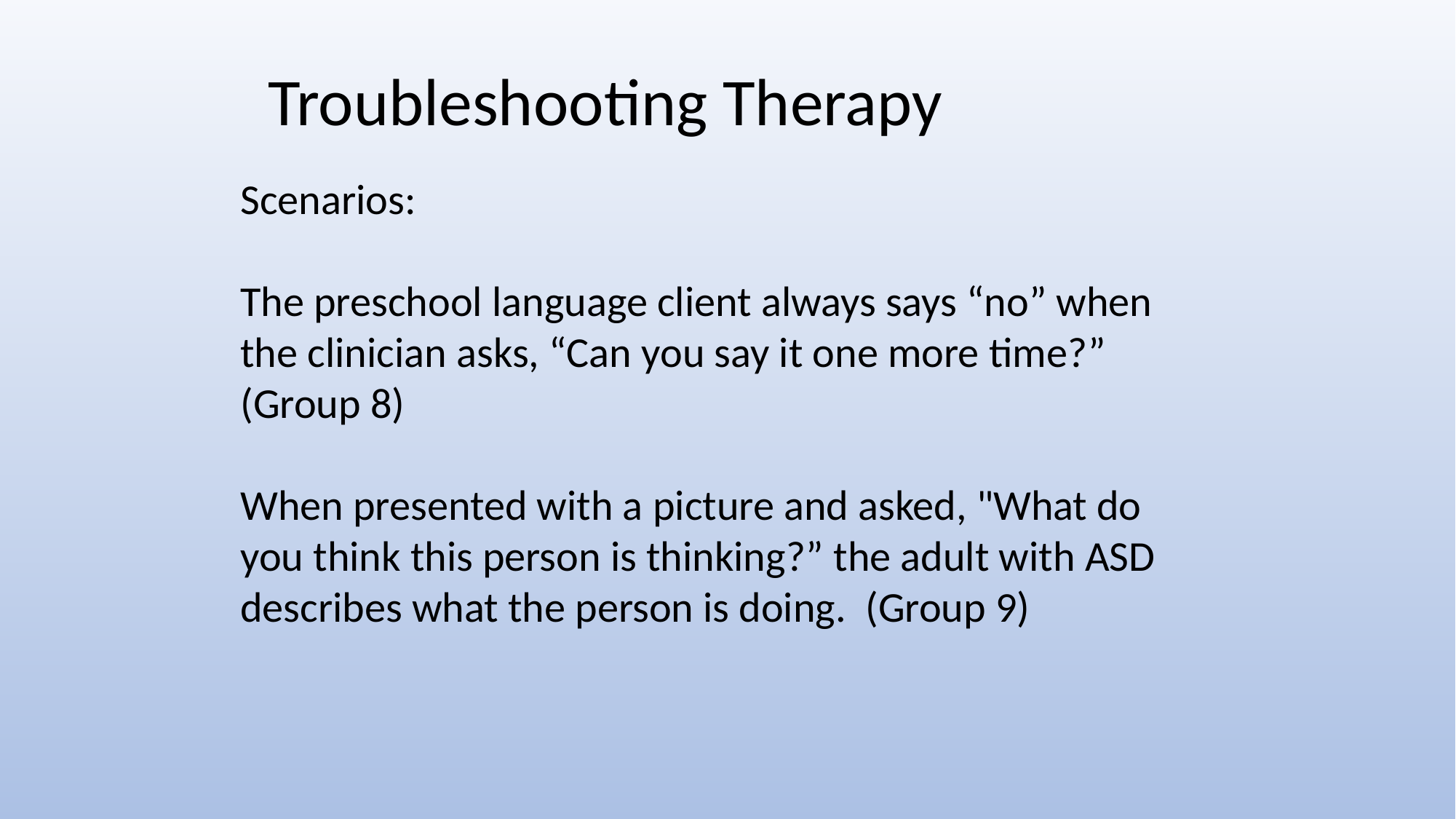

# Troubleshooting Therapy
Scenarios:

The preschool language client always says “no” when the clinician asks, “Can you say it one more time?” (Group 8)

When presented with a picture and asked, "What do you think this person is thinking?” the adult with ASD describes what the person is doing.  (Group 9)